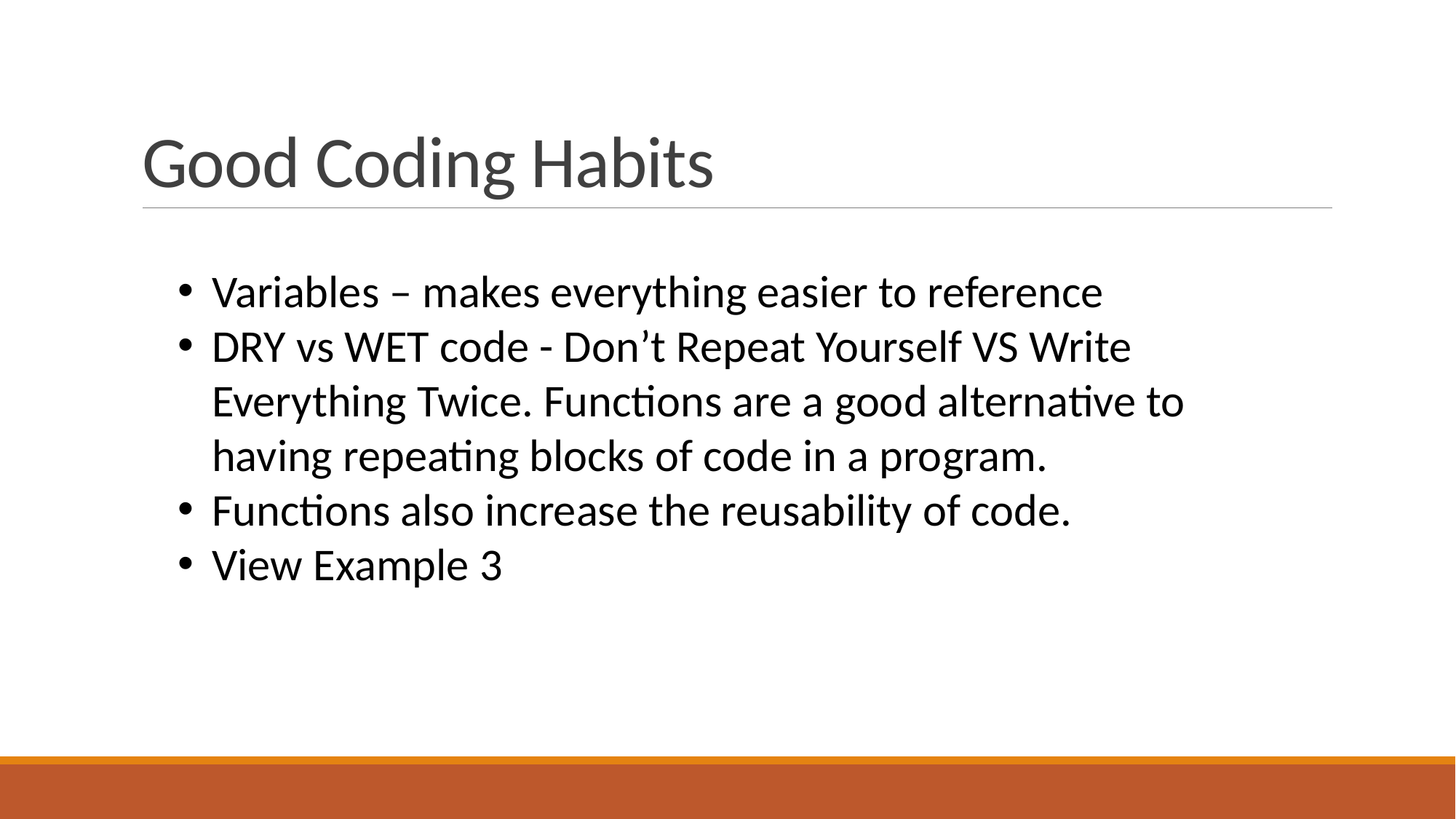

# Good Coding Habits
Variables – makes everything easier to reference
DRY vs WET code - Don’t Repeat Yourself VS Write Everything Twice. Functions are a good alternative to having repeating blocks of code in a program.
Functions also increase the reusability of code.
View Example 3